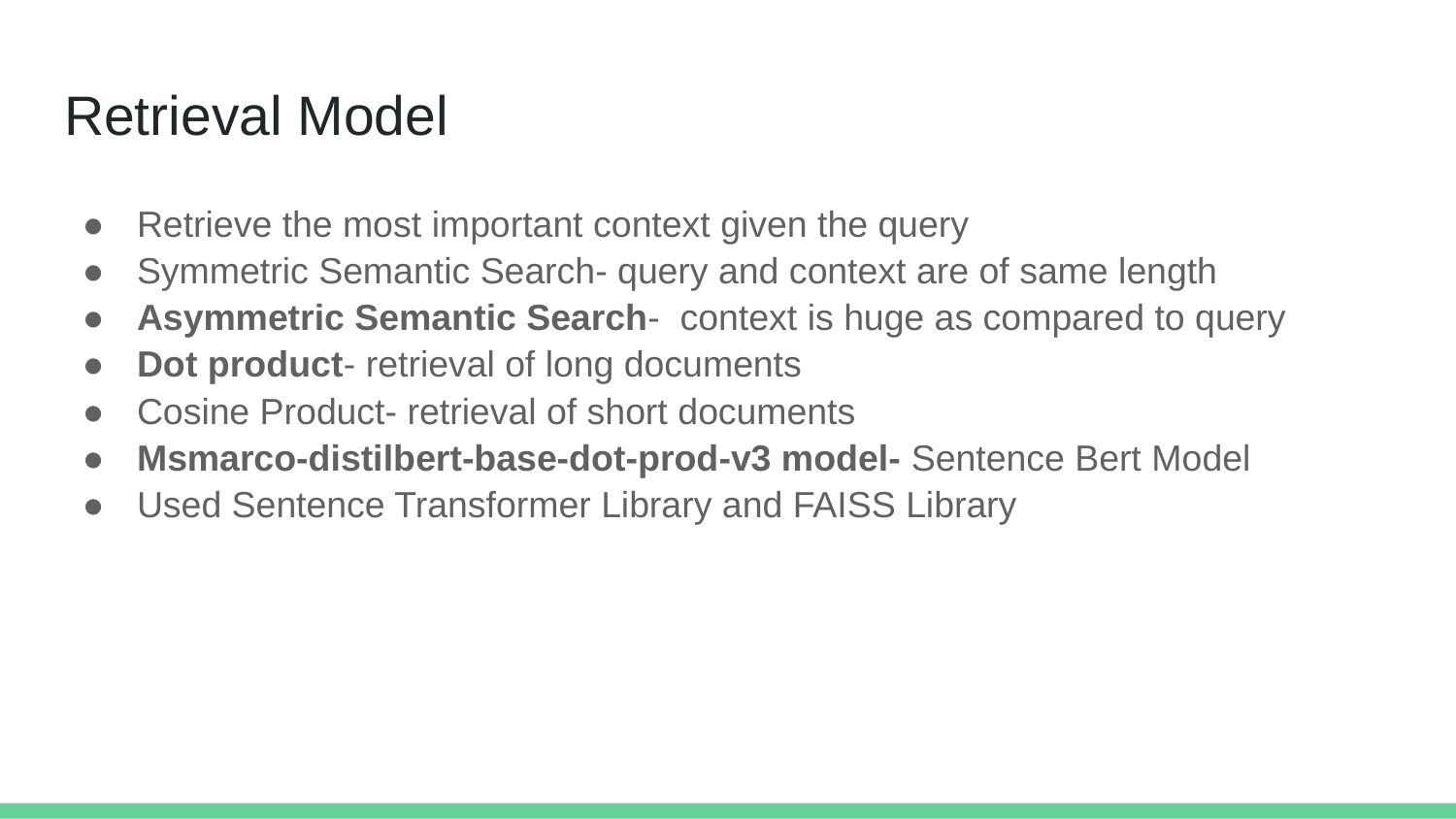

# Retrieval Model
Retrieve the most important context given the query
Symmetric Semantic Search- query and context are of same length
Asymmetric Semantic Search-  context is huge as compared to query
Dot product- retrieval of long documents
Cosine Product- retrieval of short documents
Msmarco-distilbert-base-dot-prod-v3 model- Sentence Bert Model
Used Sentence Transformer Library and FAISS Library